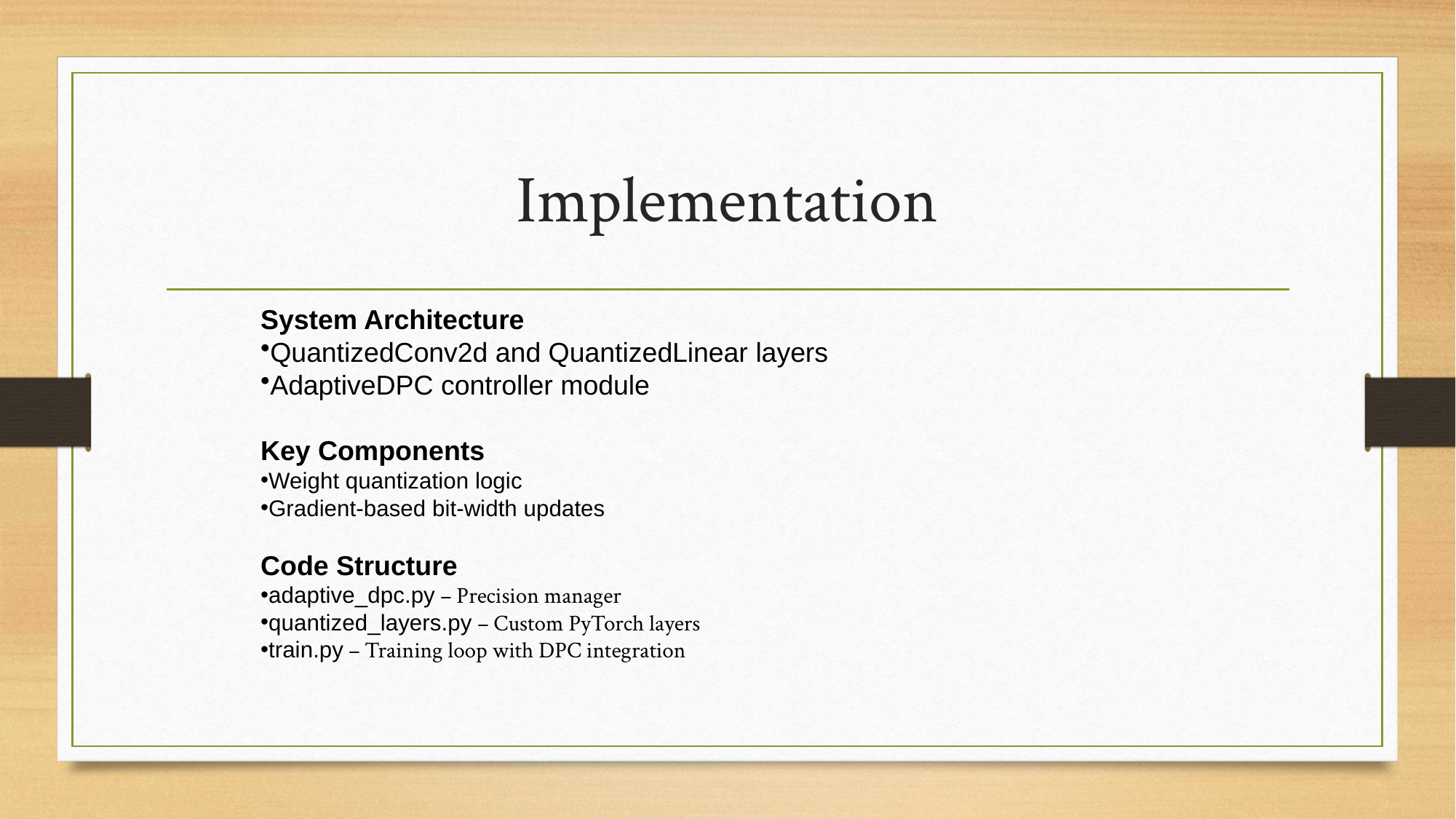

# Implementation
System Architecture
QuantizedConv2d and QuantizedLinear layers
AdaptiveDPC controller module

Key Components
Weight quantization logic
Gradient-based bit-width updates

Code Structure
adaptive_dpc.py – Precision manager
quantized_layers.py – Custom PyTorch layers
train.py – Training loop with DPC integration